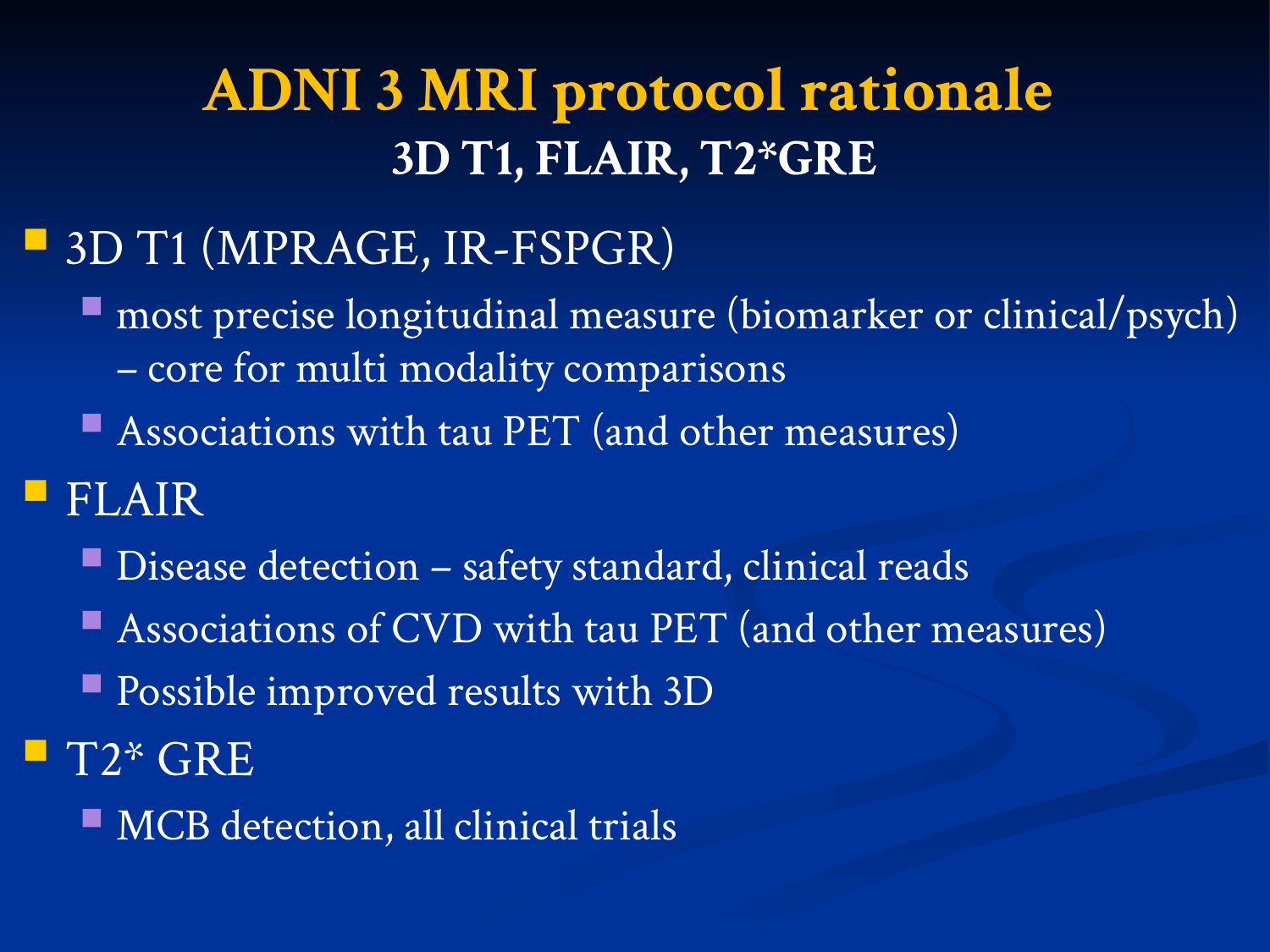

# ADNI 3 MRI protocol rationale 3D T1, FLAIR, T2*GRE
3D T1 (MPRAGE, IR-FSPGR)
most precise longitudinal measure (biomarker or clinical/psych) – core for multi modality comparisons
Associations with tau PET (and other measures)
FLAIR
Disease detection – safety standard, clinical reads
Associations of CVD with tau PET (and other measures)
Possible improved results with 3D
T2* GRE
MCB detection, all clinical trials